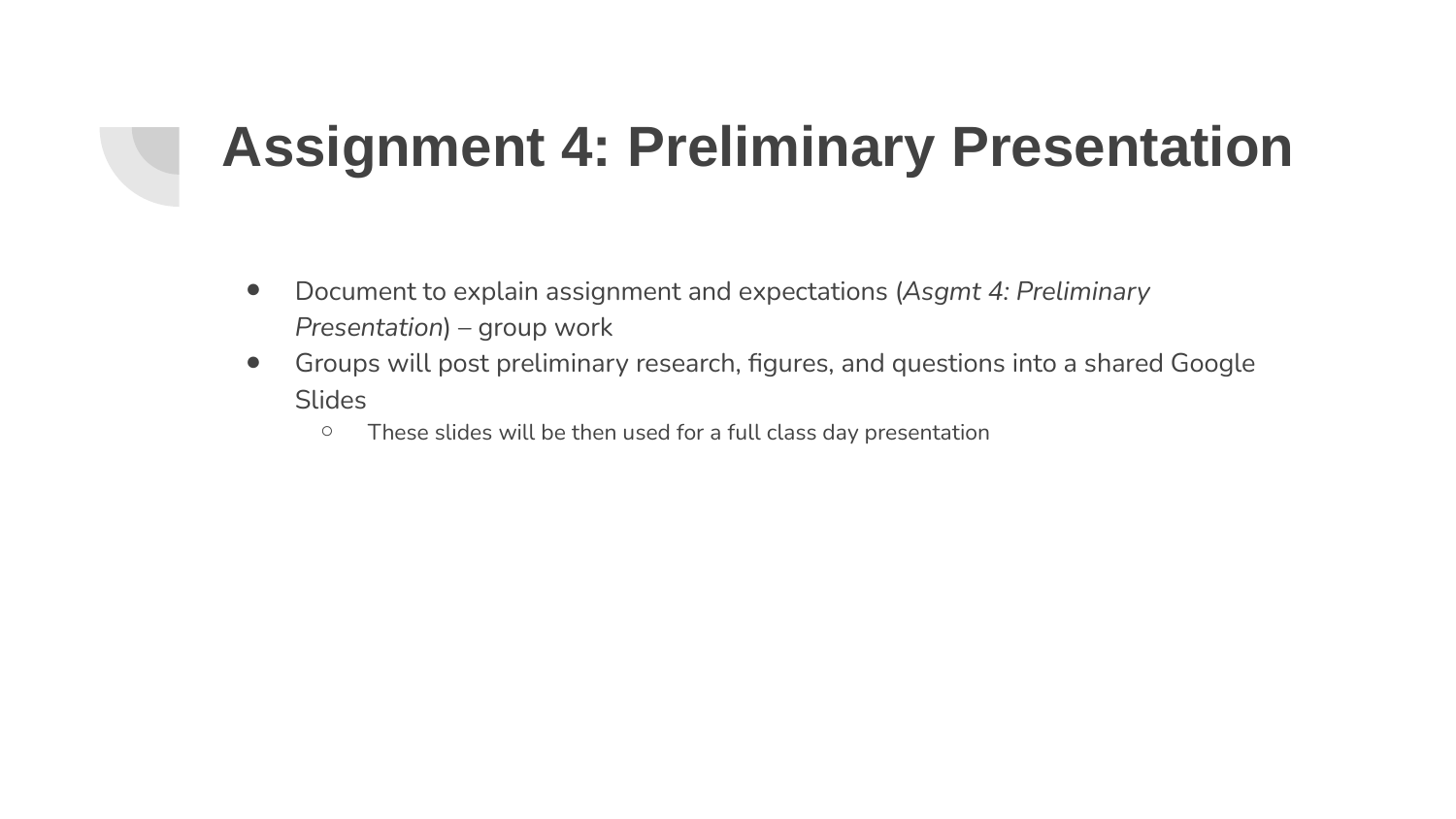

# Assignment 4: Preliminary Presentation
Document to explain assignment and expectations (Asgmt 4: Preliminary Presentation) – group work
Groups will post preliminary research, figures, and questions into a shared Google Slides
These slides will be then used for a full class day presentation